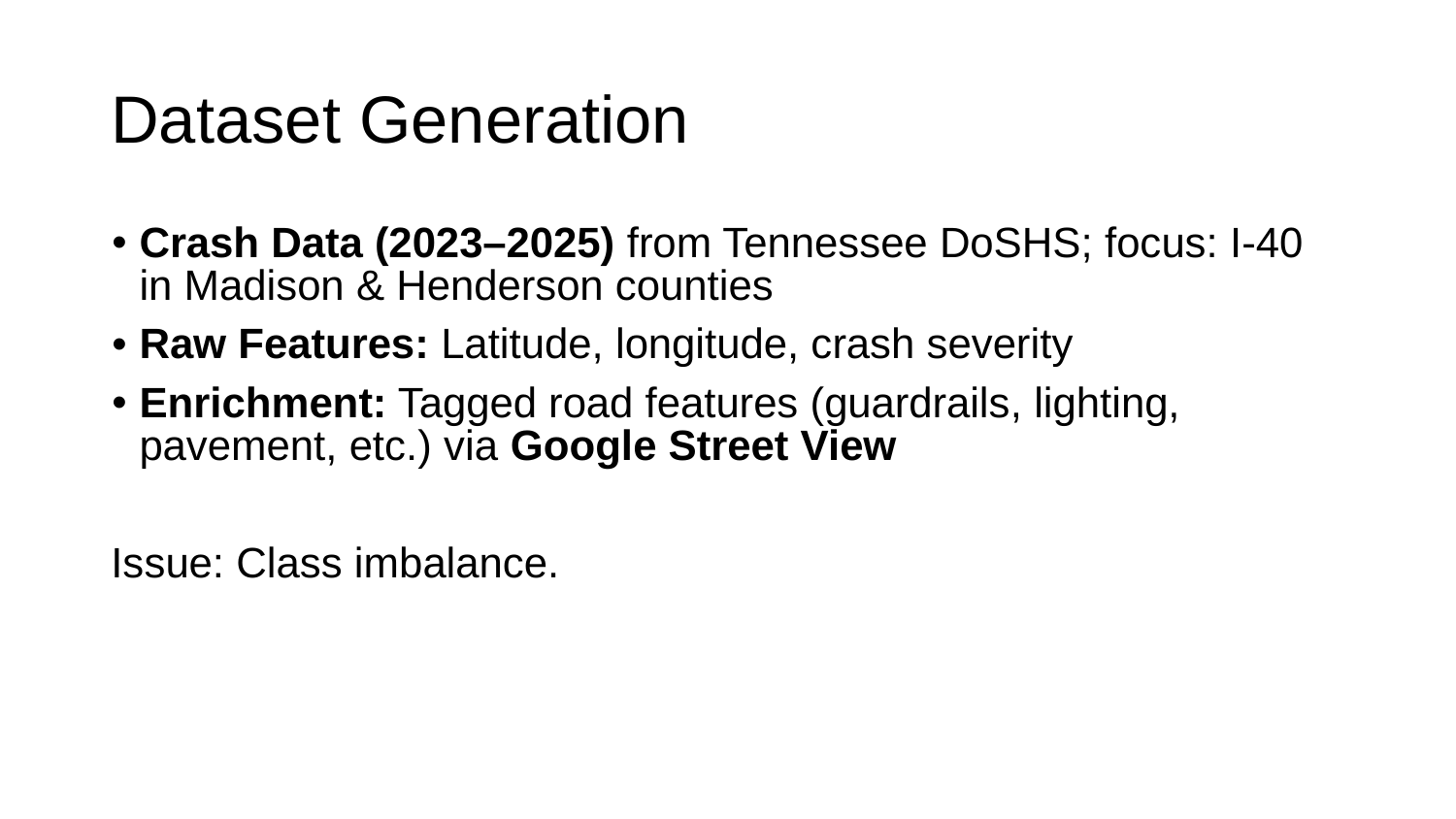

# Dataset Generation
Crash Data (2023–2025) from Tennessee DoSHS; focus: I-40 in Madison & Henderson counties
Raw Features: Latitude, longitude, crash severity
Enrichment: Tagged road features (guardrails, lighting, pavement, etc.) via Google Street View

Issue: Class imbalance.